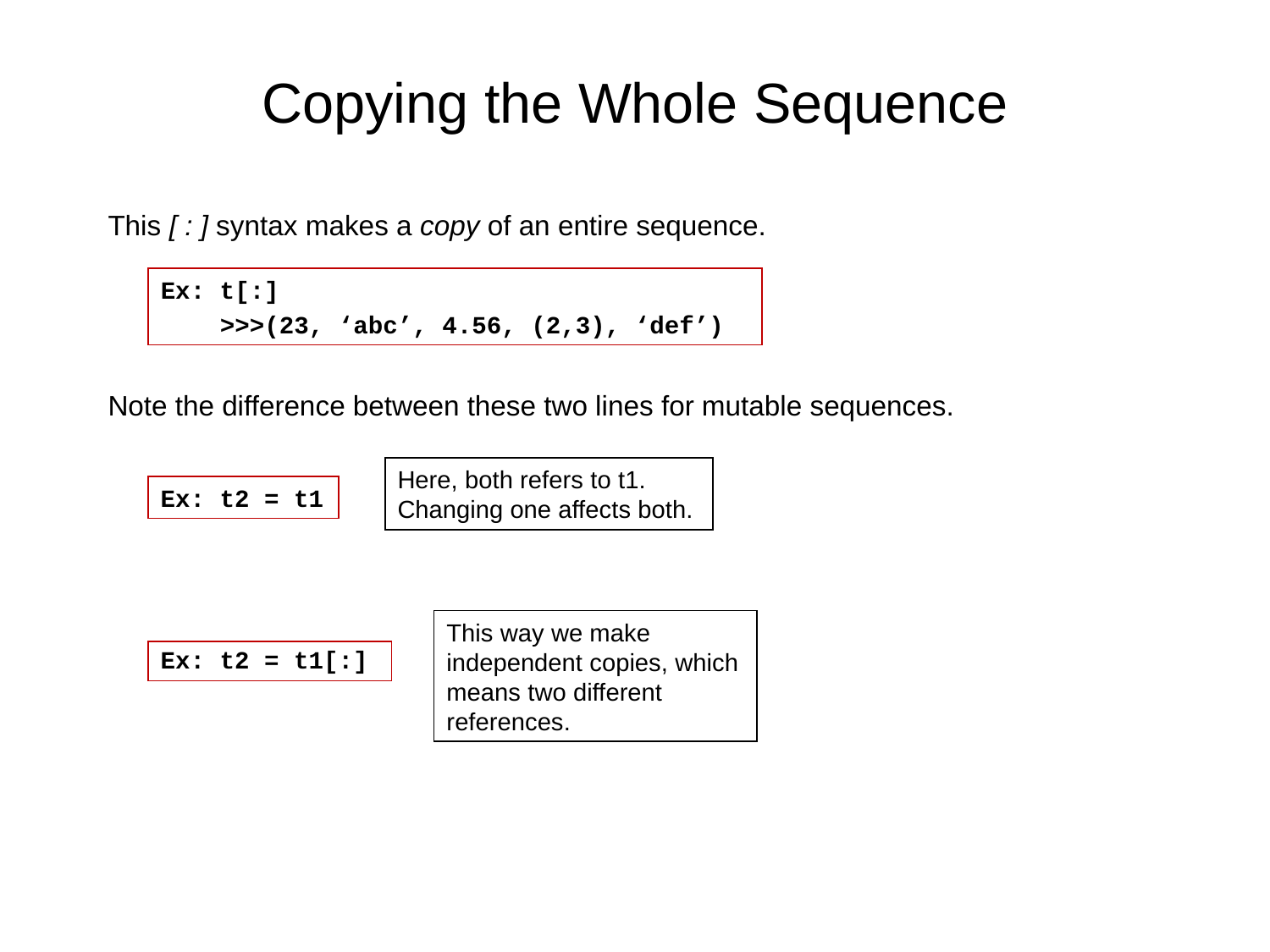

# Copying the Whole Sequence
This [ : ] syntax makes a copy of an entire sequence.

Note the difference between these two lines for mutable sequences.

Ex: t[:]
    >>>(23, ‘abc’, 4.56, (2,3), ‘def’)
Here, both refers to t1. Changing one affects both.
Ex: t2 = t1
This way we make independent copies, which means two different references.
Ex: t2 = t1[:]